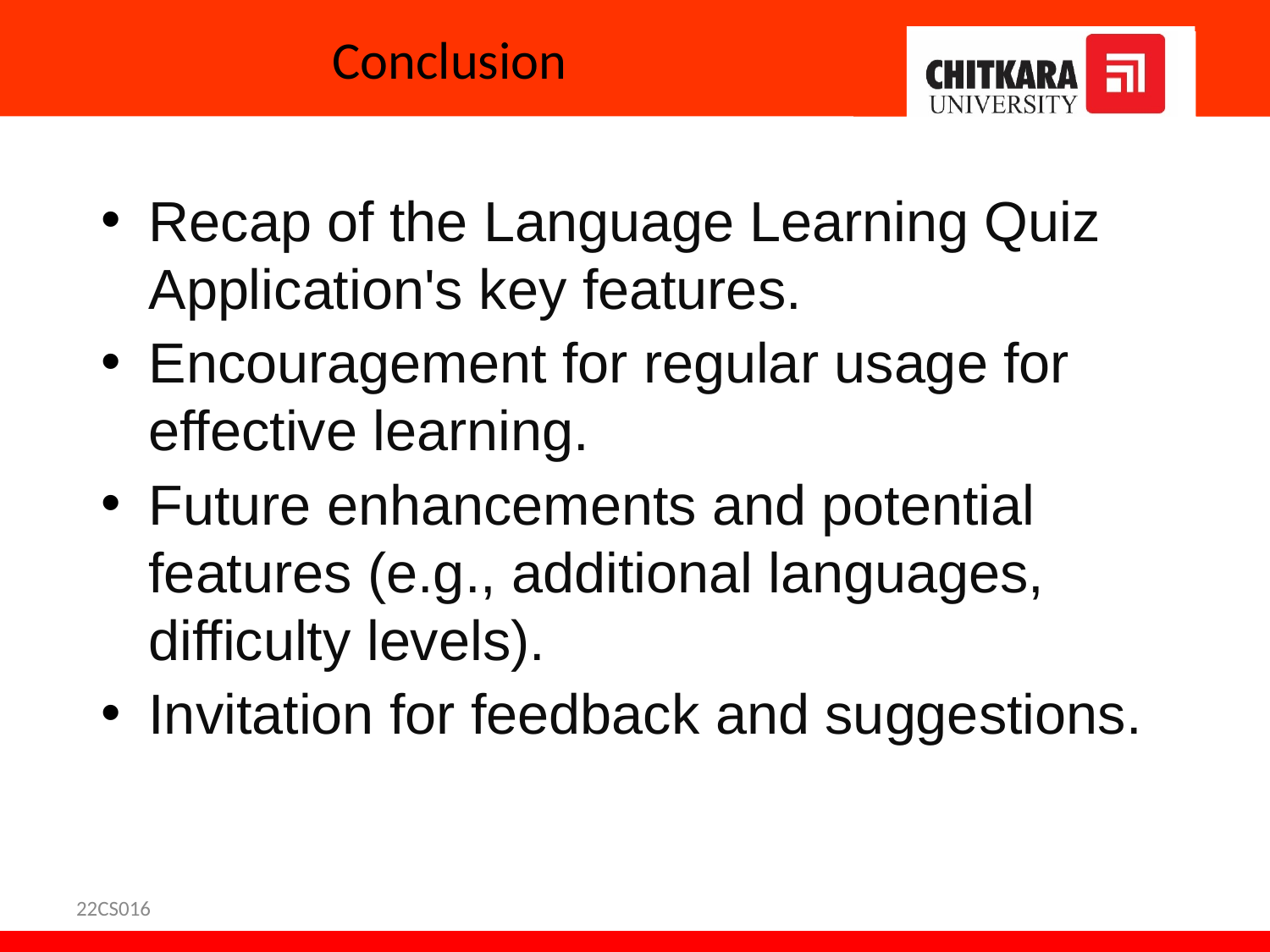

# Conclusion
Recap of the Language Learning Quiz Application's key features.
Encouragement for regular usage for effective learning.
Future enhancements and potential features (e.g., additional languages, difficulty levels).
Invitation for feedback and suggestions.
22CS016
6